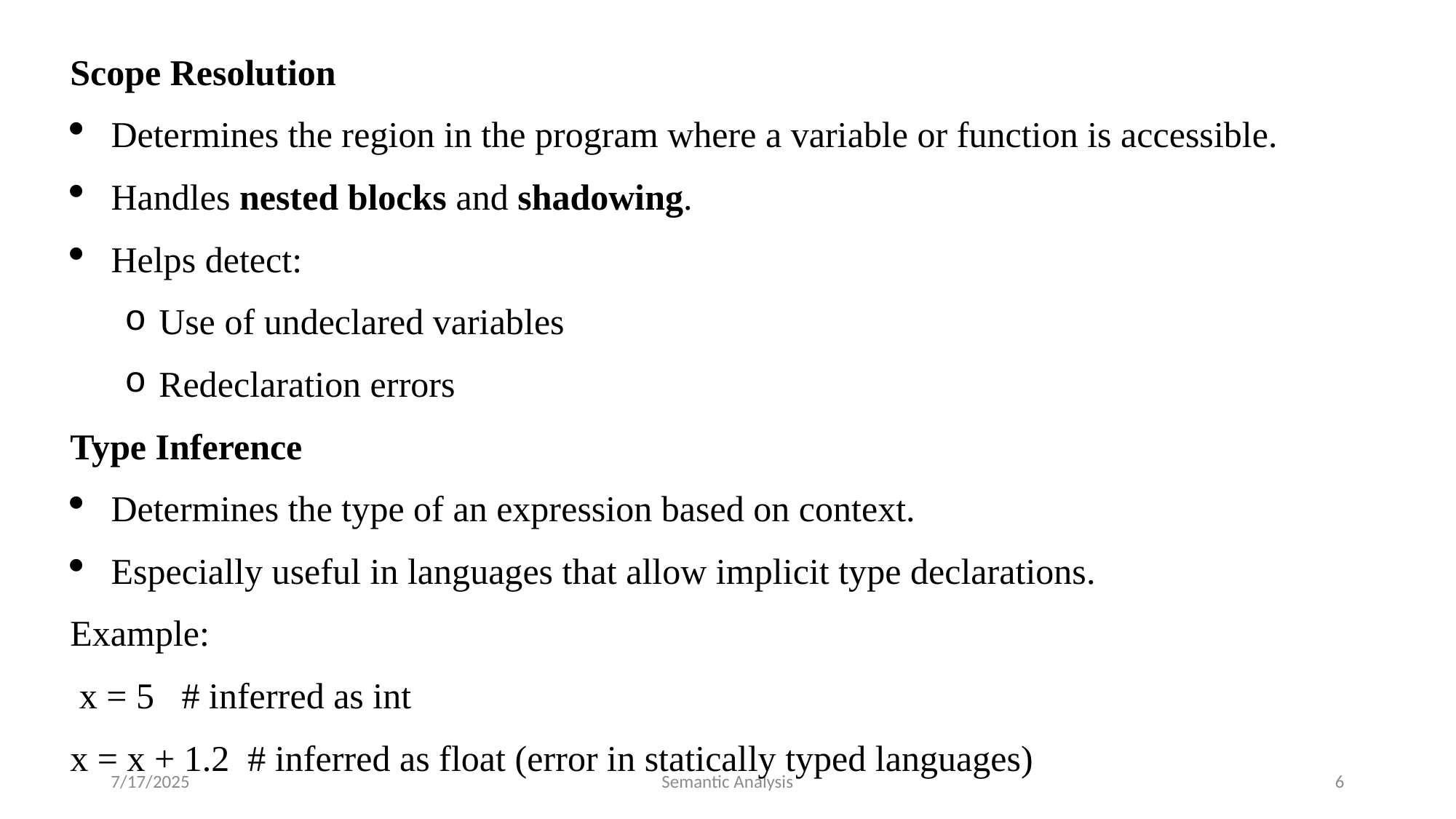

Scope Resolution
Determines the region in the program where a variable or function is accessible.
Handles nested blocks and shadowing.
Helps detect:
Use of undeclared variables
Redeclaration errors
Type Inference
Determines the type of an expression based on context.
Especially useful in languages that allow implicit type declarations.
Example:
 x = 5   # inferred as int
x = x + 1.2  # inferred as float (error in statically typed languages)
7/17/2025
Semantic Analysis
6